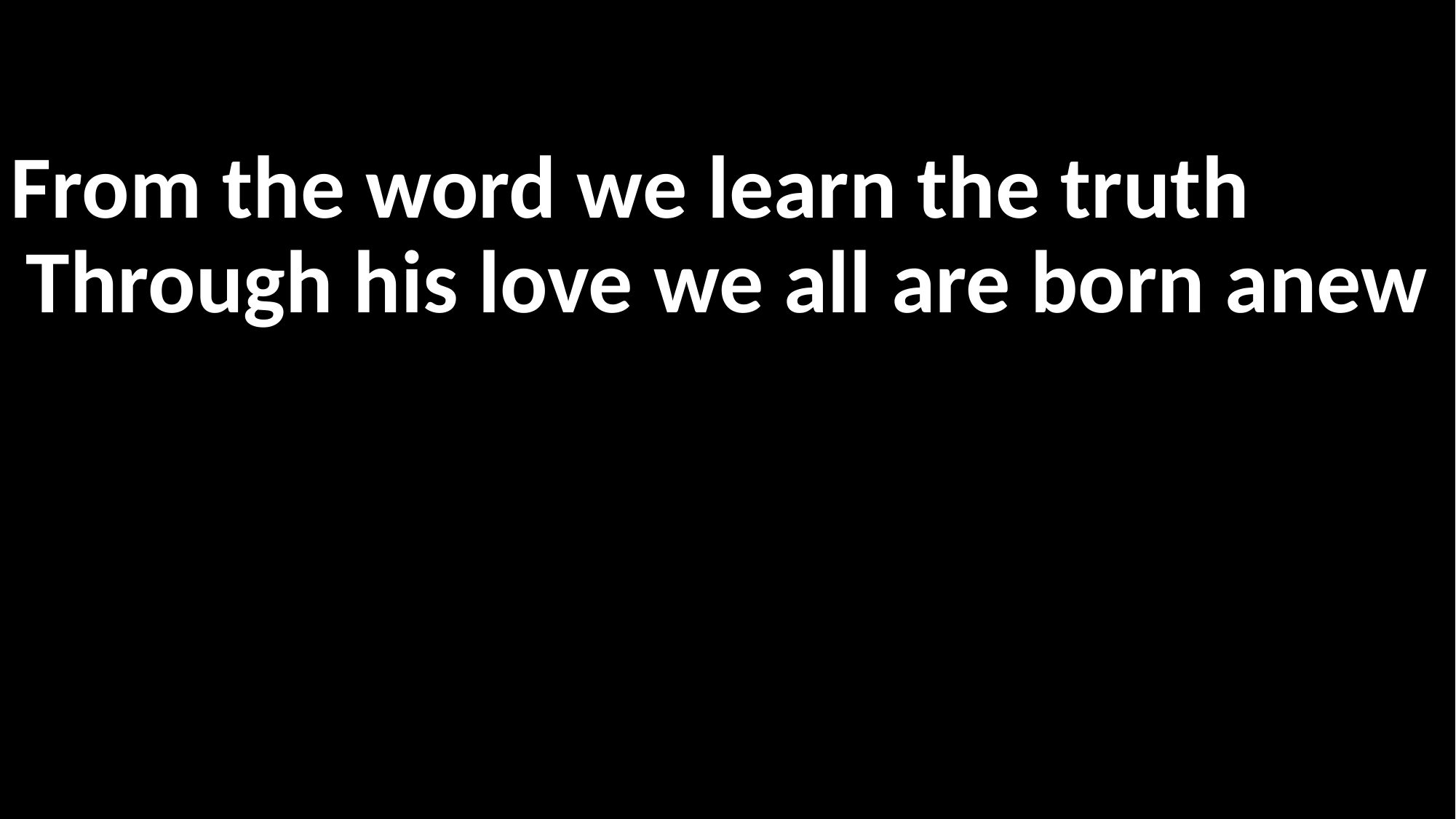

From the word we learn the truth
Through his love we all are born anew